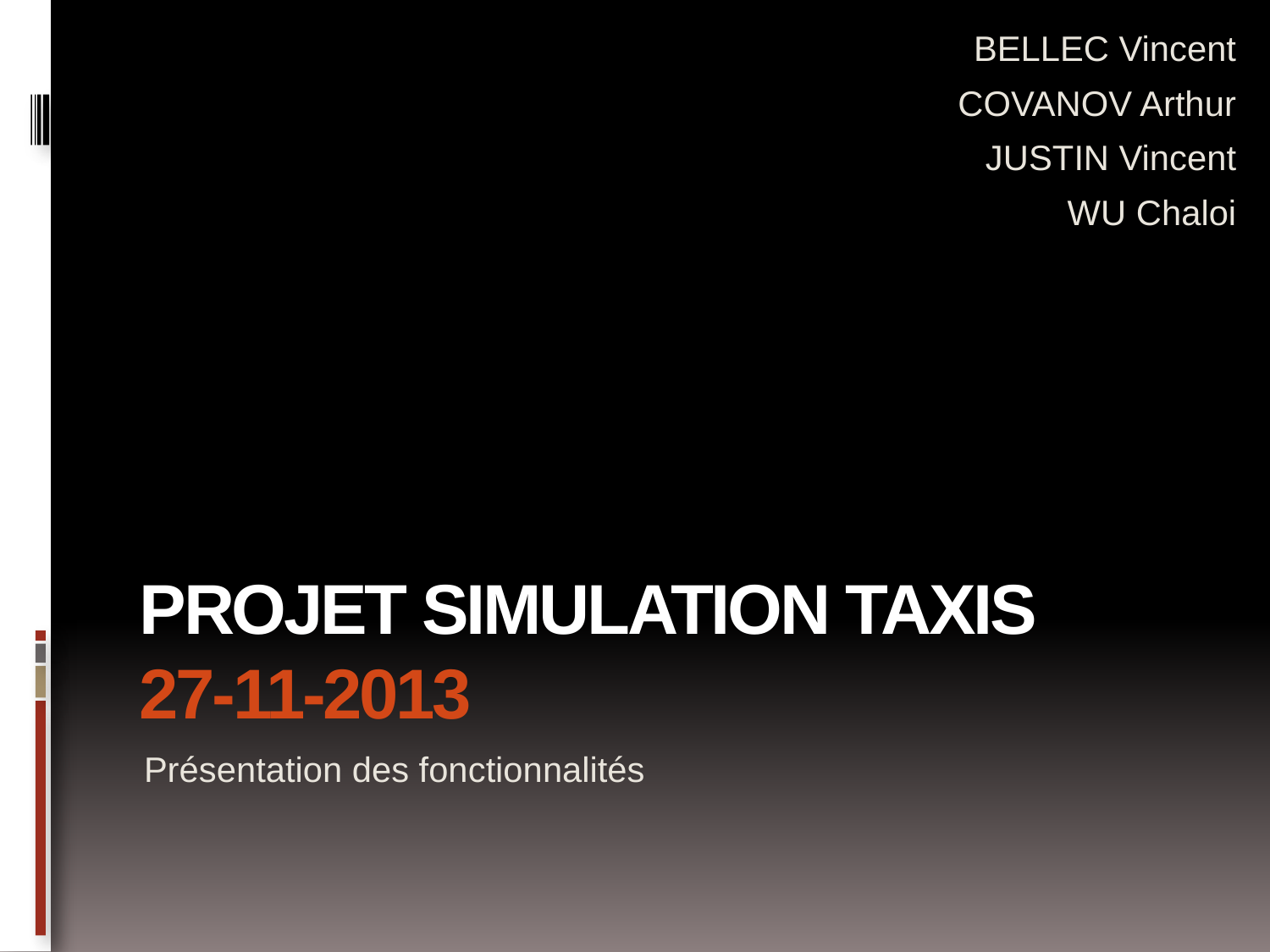

BELLEC Vincent
COVANOV Arthur
JUSTIN Vincent
WU Chaloi
# Projet Simulation taxis 27-11-2013
Présentation des fonctionnalités